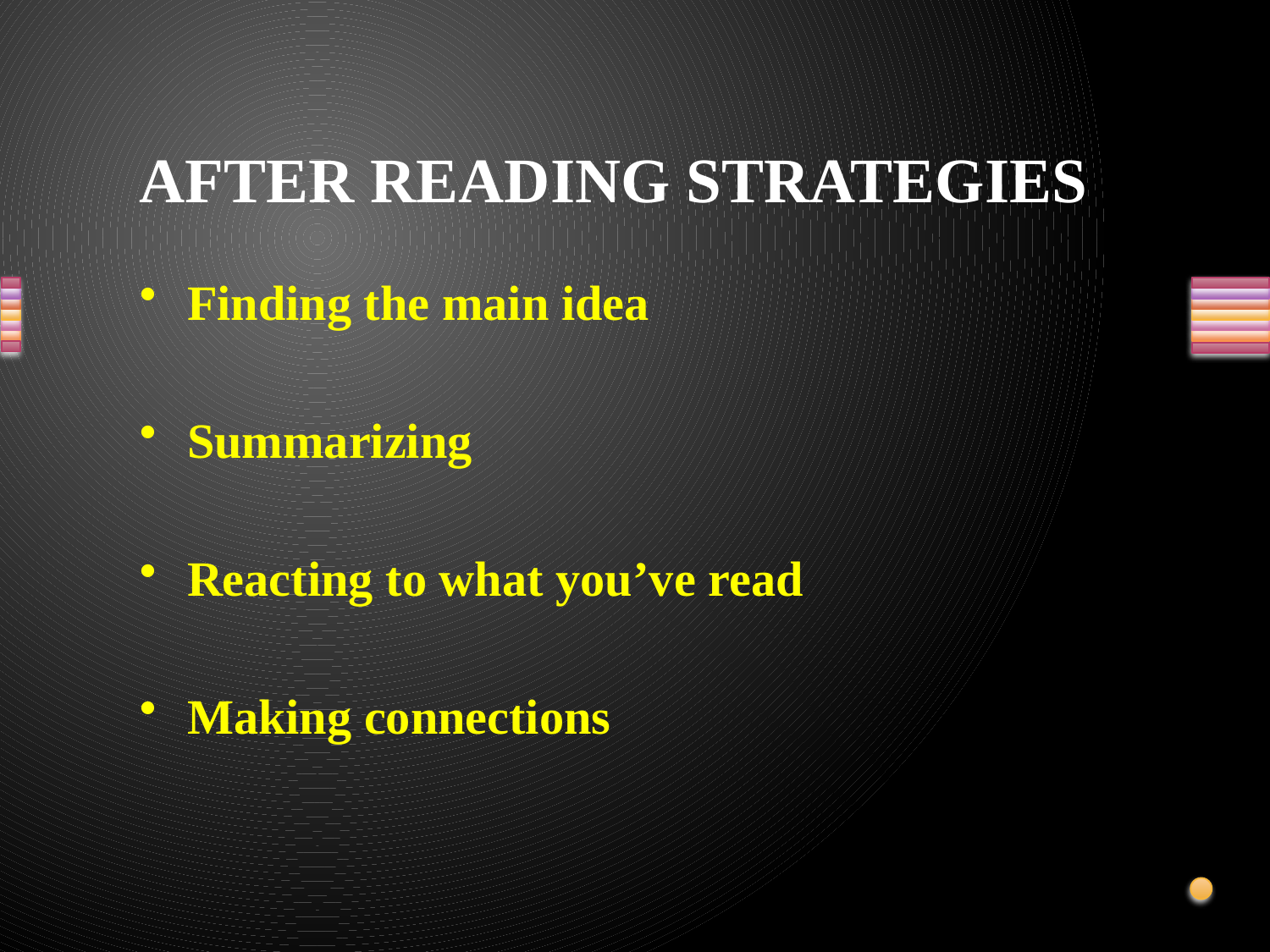

# AFTER READING STRATEGIES
Finding the main idea

Summarizing

Reacting to what you’ve read

Making connections